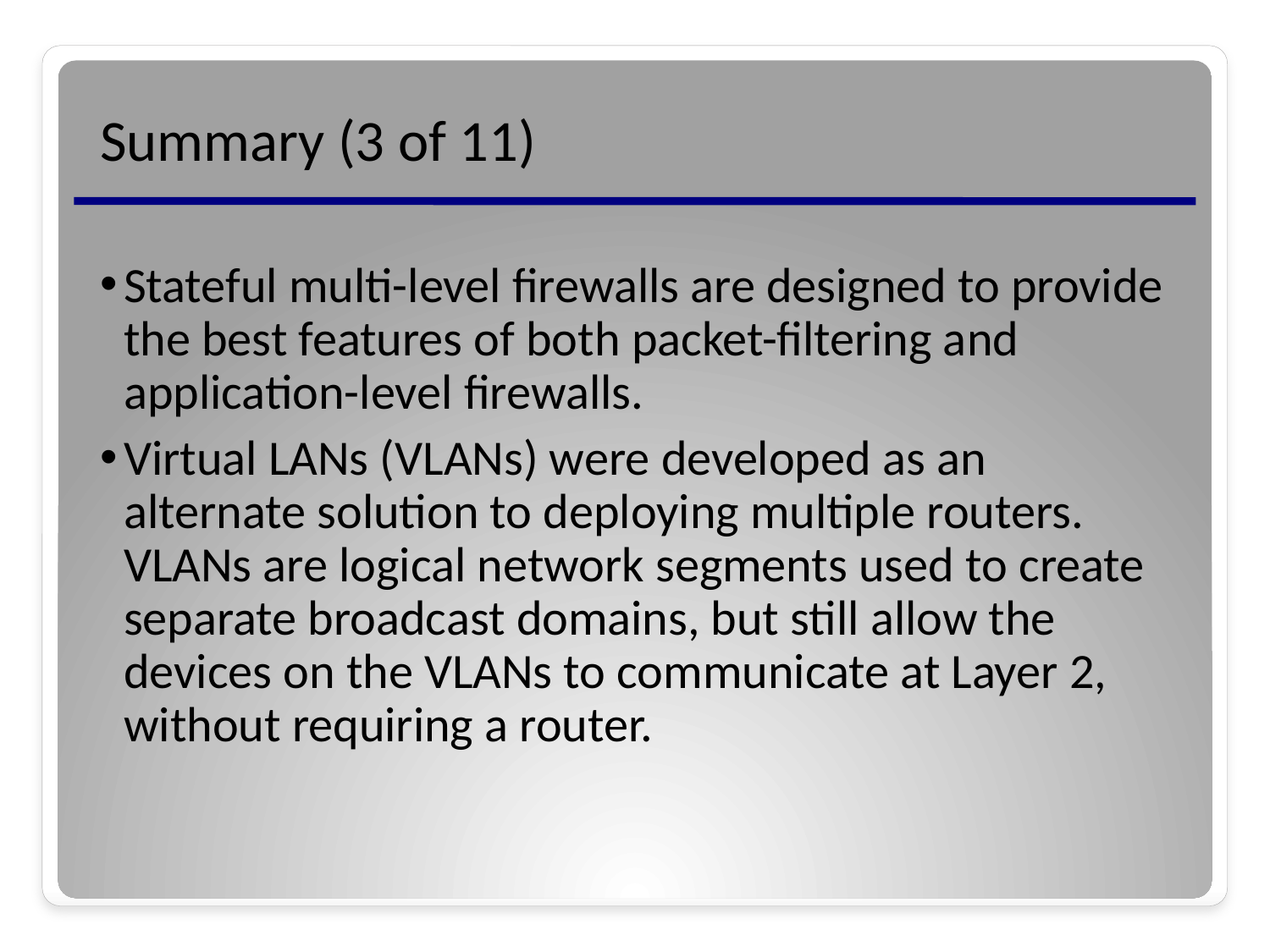

# Summary (3 of 11)
Stateful multi-level firewalls are designed to provide the best features of both packet-filtering and application-level firewalls.
Virtual LANs (VLANs) were developed as an alternate solution to deploying multiple routers. VLANs are logical network segments used to create separate broadcast domains, but still allow the devices on the VLANs to communicate at Layer 2, without requiring a router.